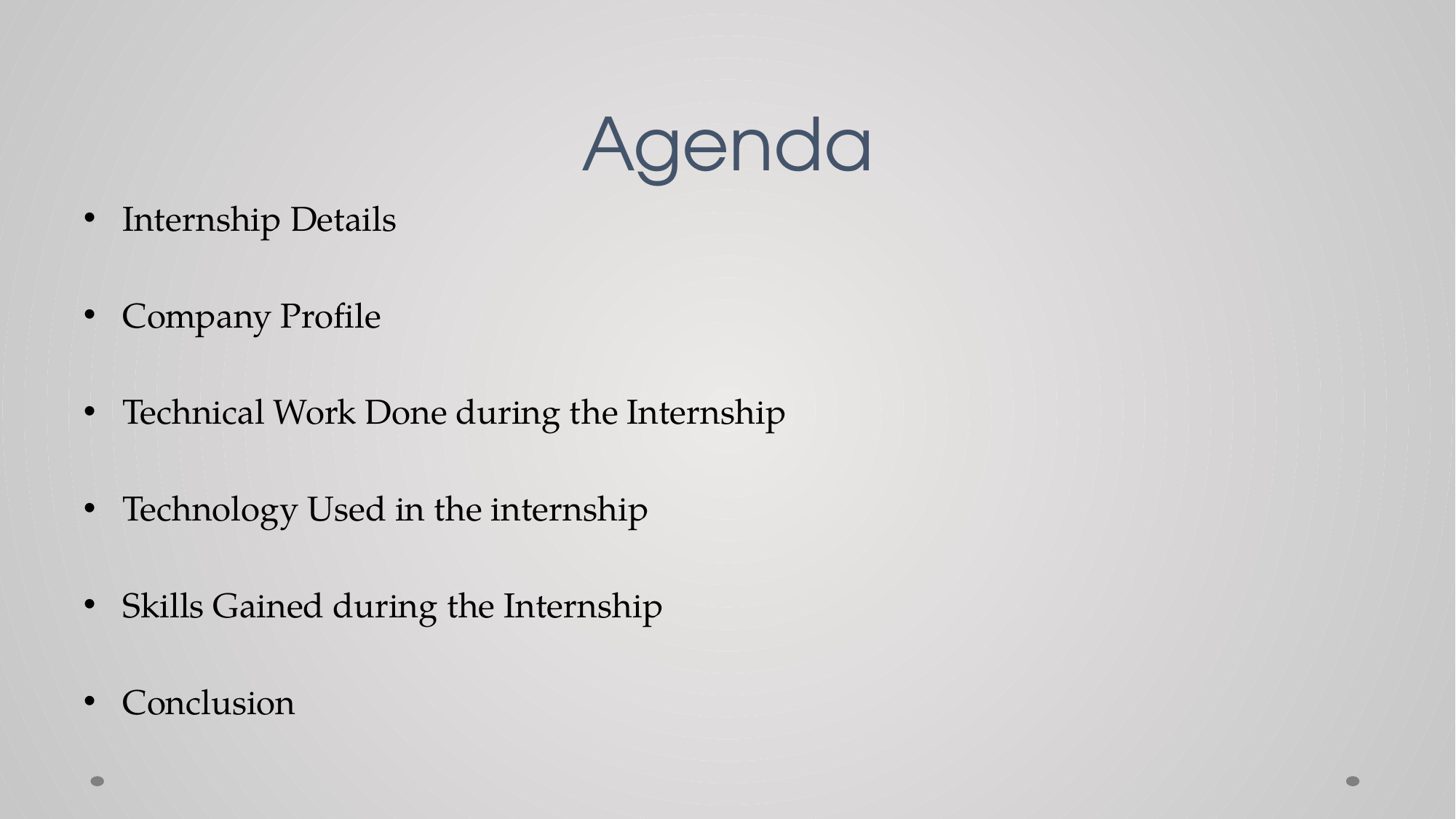

# Agenda
Internship Details

Company Profile

Technical Work Done during the Internship

Technology Used in the internship

Skills Gained during the Internship

Conclusion